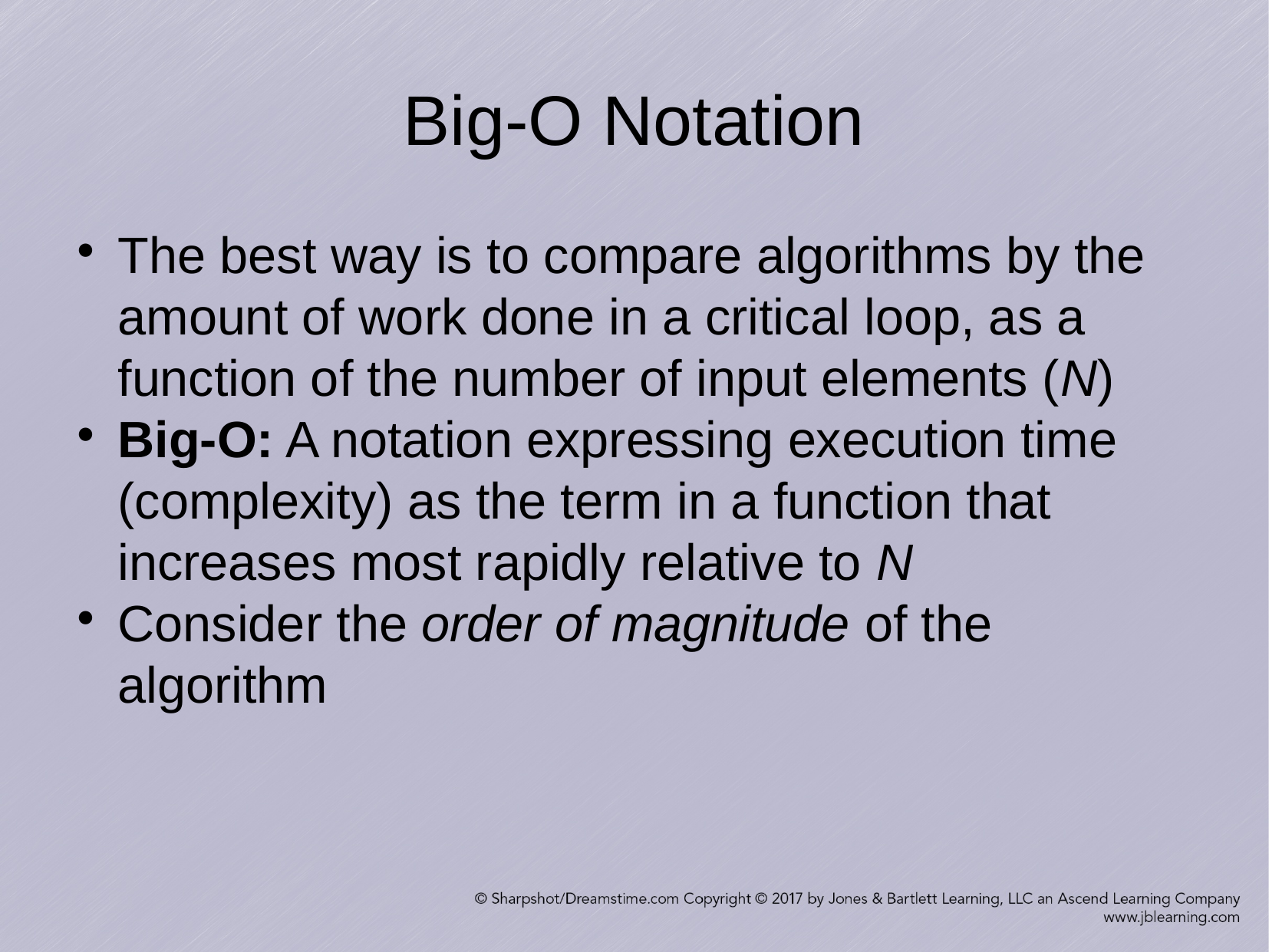

Big-O Notation
The best way is to compare algorithms by the amount of work done in a critical loop, as a function of the number of input elements (N)
Big-O: A notation expressing execution time (complexity) as the term in a function that increases most rapidly relative to N
Consider the order of magnitude of the algorithm